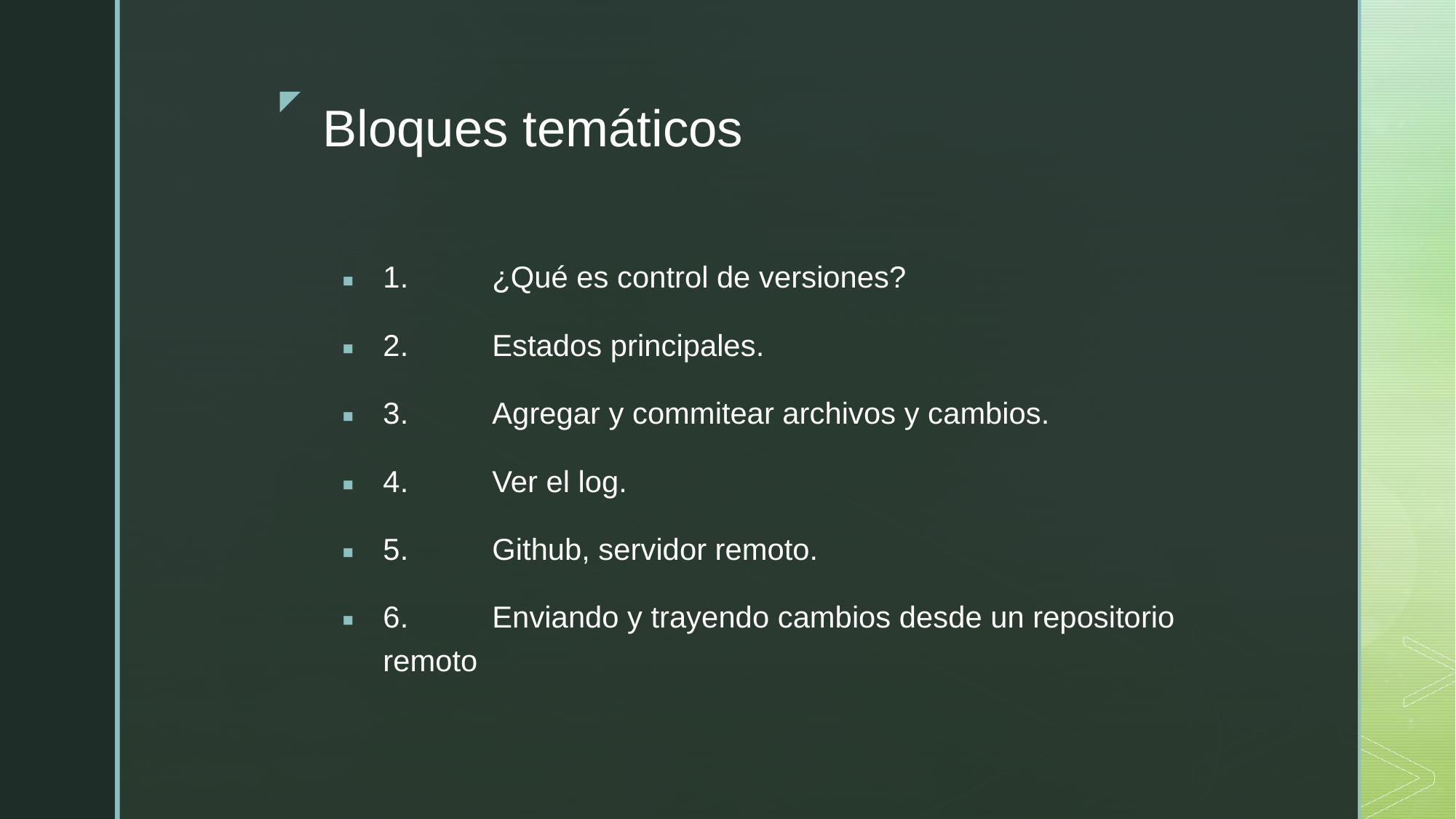

# Bloques temáticos
1.	¿Qué es control de versiones?
2.	Estados principales.
3.	Agregar y commitear archivos y cambios.
4.	Ver el log.
5.	Github, servidor remoto.
6.	Enviando y trayendo cambios desde un repositorio remoto